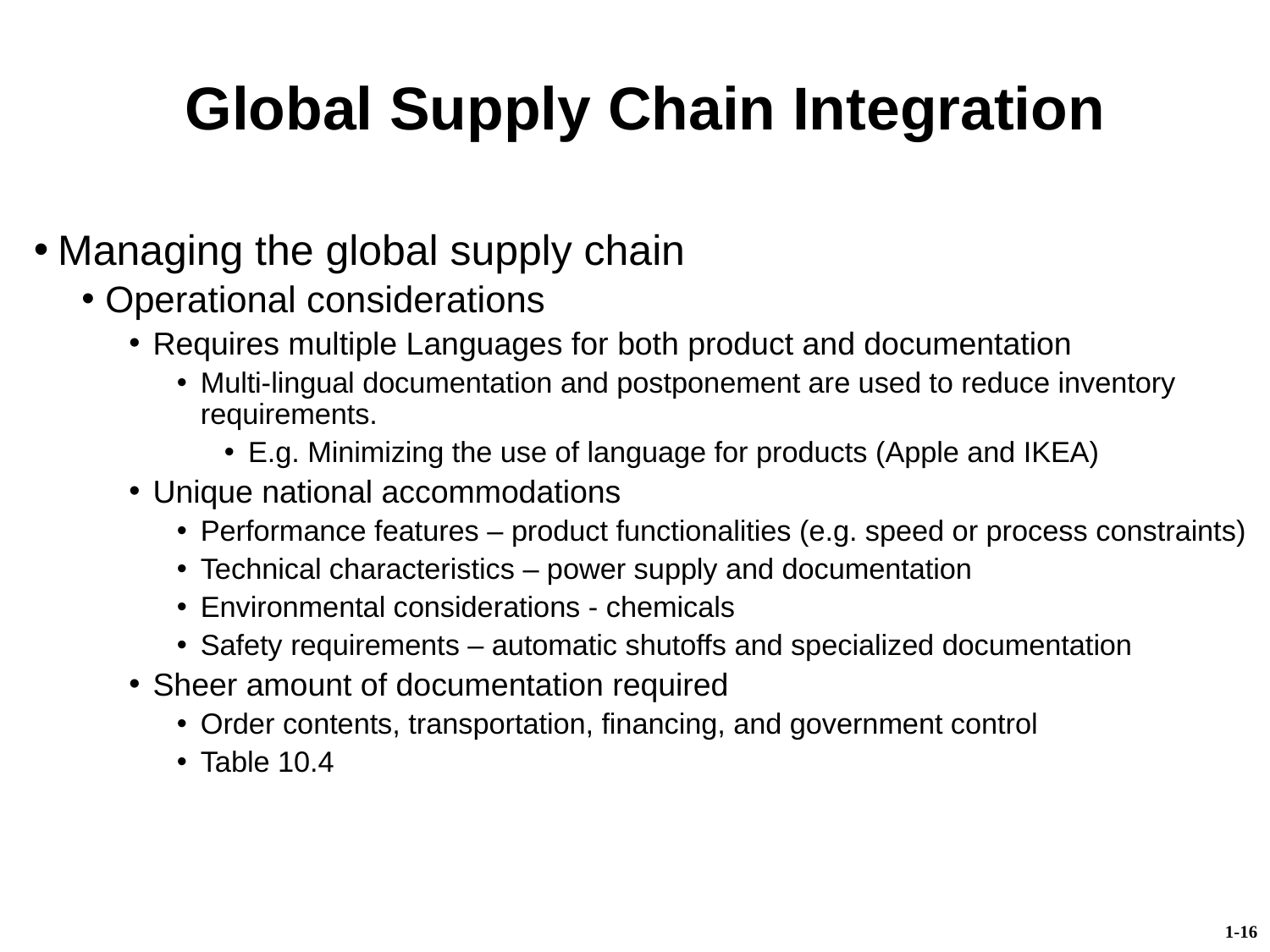

Global Supply Chain Integration
Managing the global supply chain
Operational considerations
Requires multiple Languages for both product and documentation
Multi-lingual documentation and postponement are used to reduce inventory requirements.
E.g. Minimizing the use of language for products (Apple and IKEA)
Unique national accommodations
Performance features – product functionalities (e.g. speed or process constraints)
Technical characteristics – power supply and documentation
Environmental considerations - chemicals
Safety requirements – automatic shutoffs and specialized documentation
Sheer amount of documentation required
Order contents, transportation, financing, and government control
Table 10.4